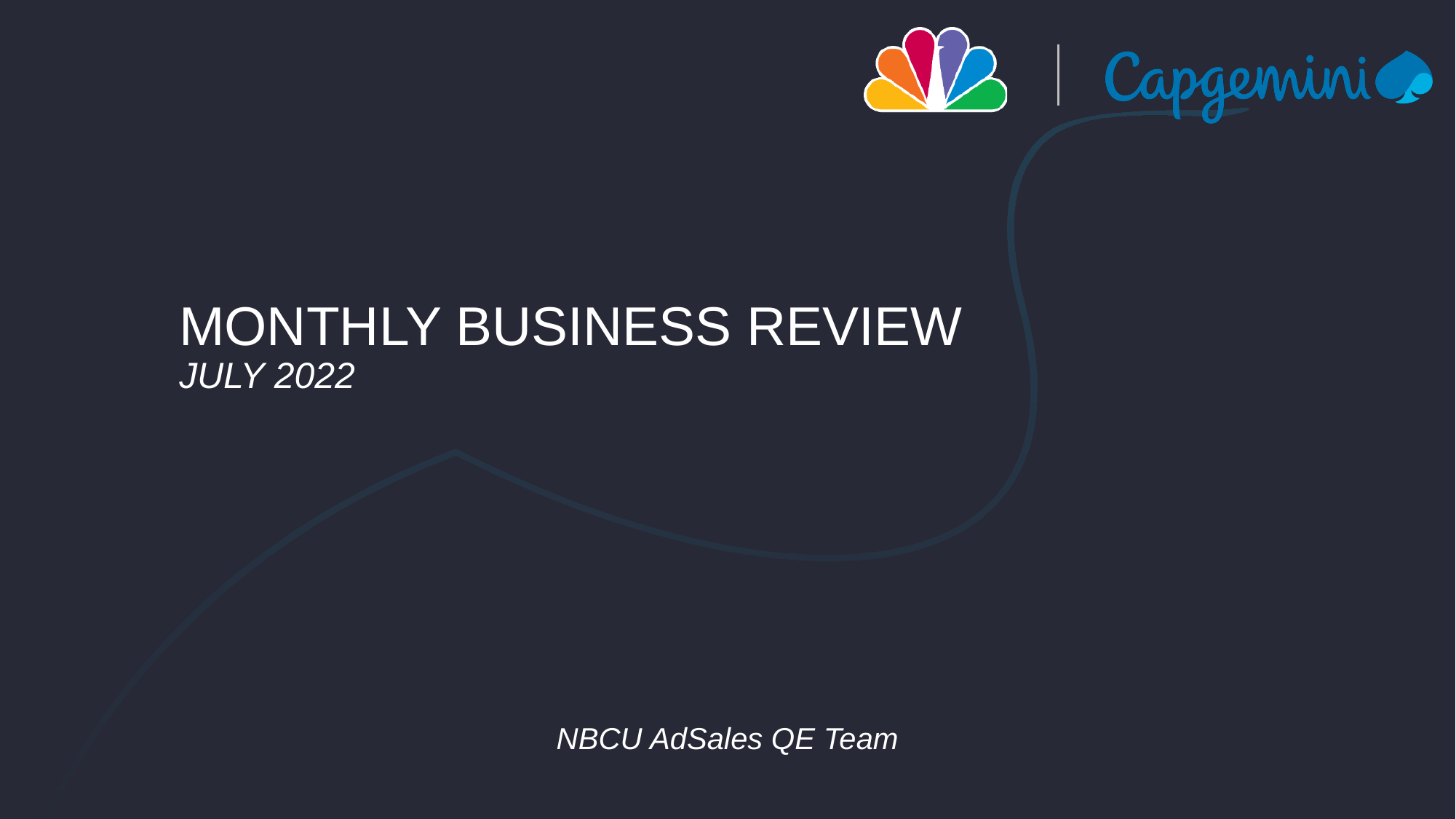

MONTHLY Business Review
JULY 2022
NBCU AdSales QE Team